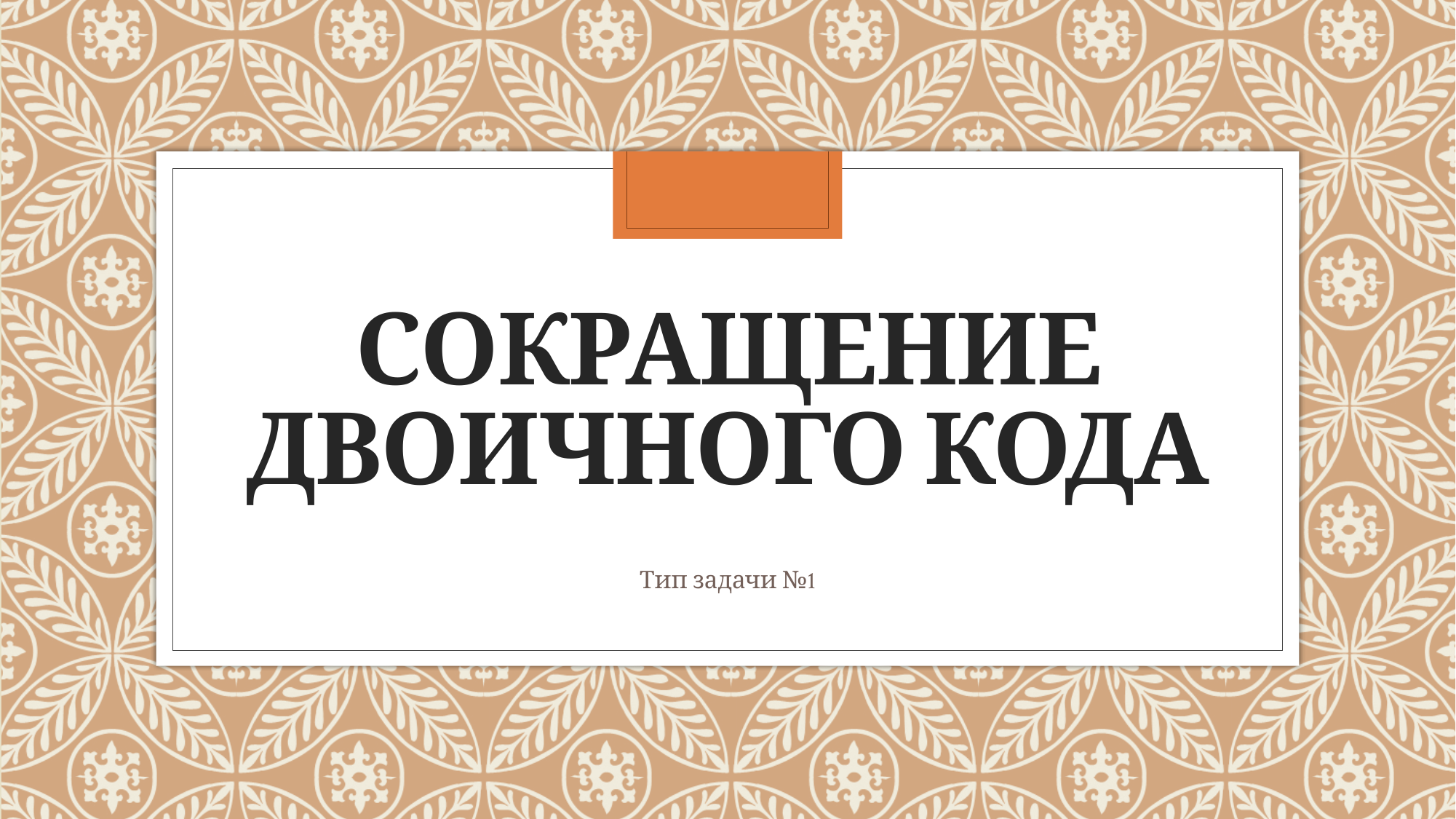

# Сокращение двоичного кода
Тип задачи №1